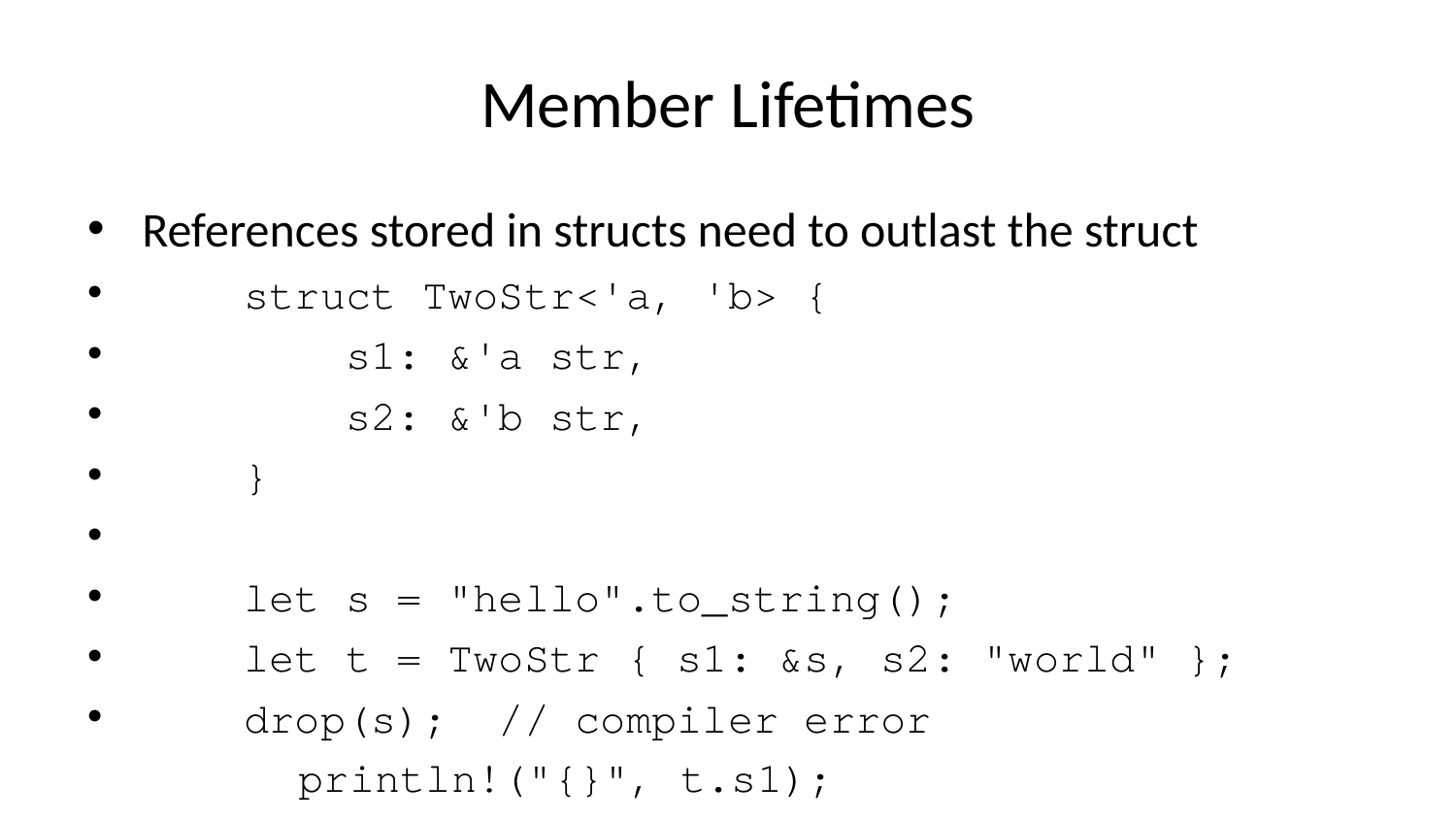

# Member Lifetimes
References stored in structs need to outlast the struct
    struct TwoStr<'a, 'b> {
        s1: &'a str,
        s2: &'b str,
    }

    let s = "hello".to_string();
    let t = TwoStr { s1: &s, s2: "world" };
    drop(s);  // compiler error
    println!("{}", t.s1);
Normally need to explicitly specify reference lifetime